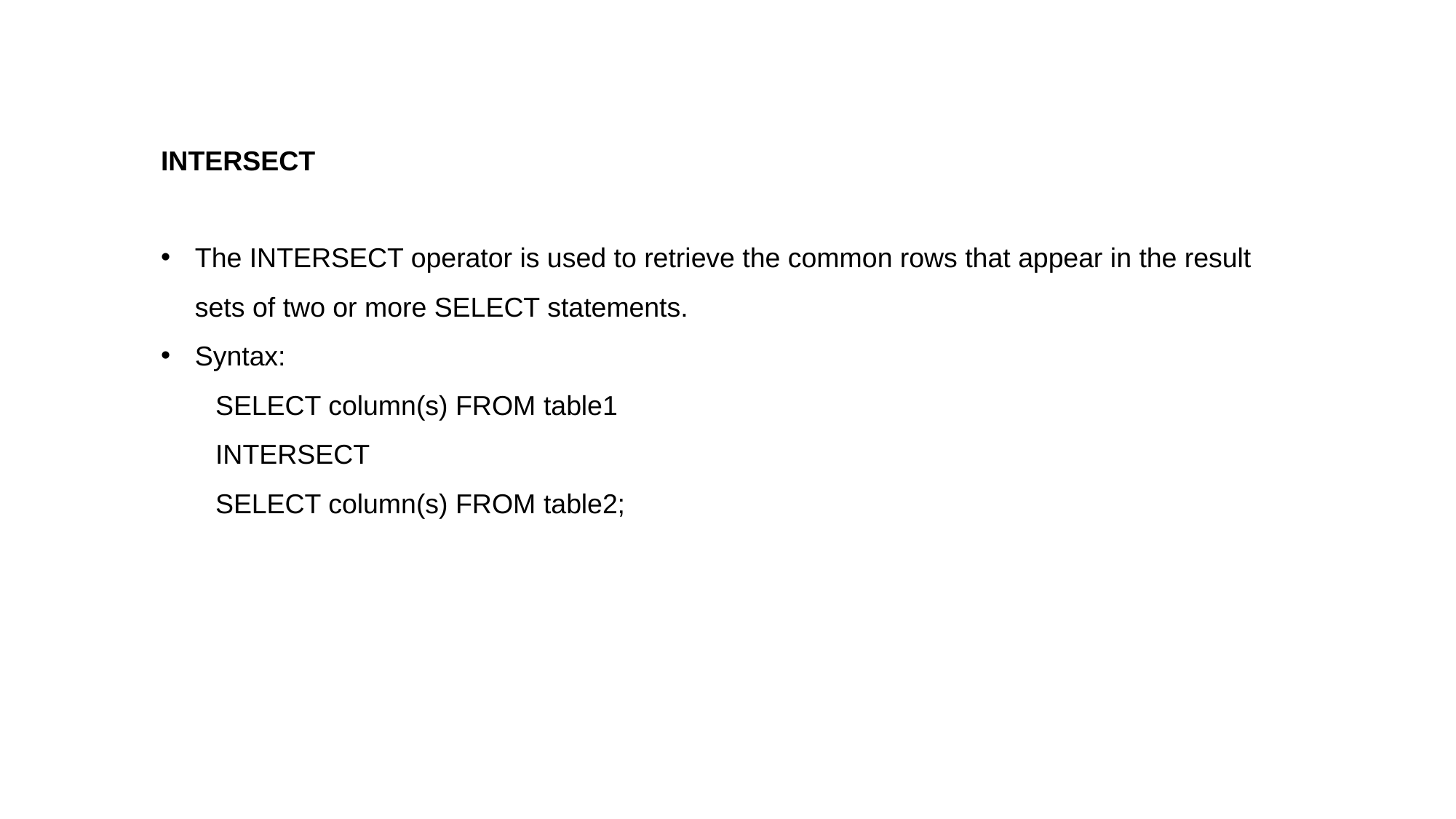

INTERSECT
The INTERSECT operator is used to retrieve the common rows that appear in the result sets of two or more SELECT statements.
Syntax:
SELECT column(s) FROM table1
INTERSECT
SELECT column(s) FROM table2;